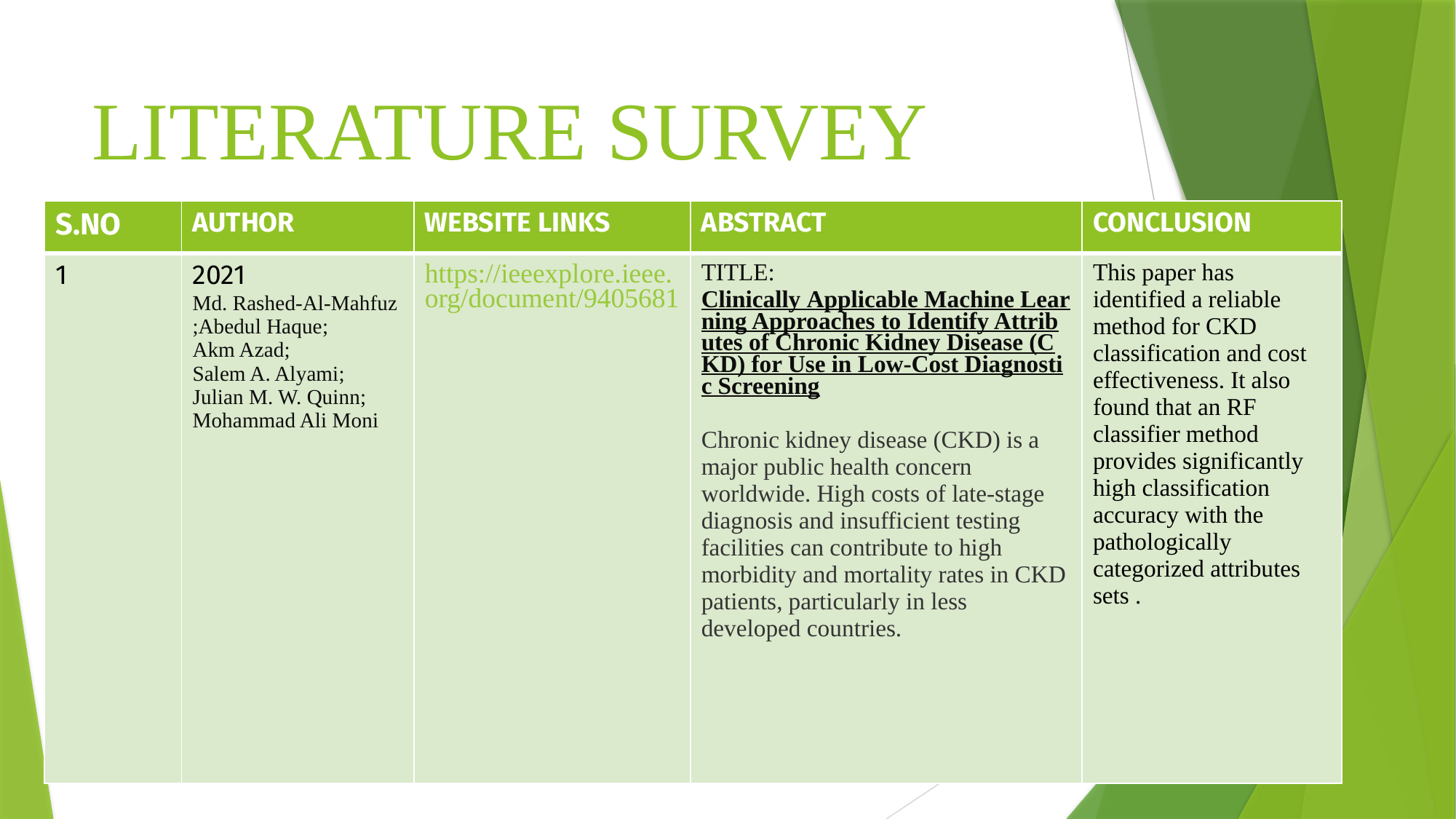

# LITERATURE SURVEY
| S.NO | AUTHOR | WEBSITE LINKS | ABSTRACT | CONCLUSION |
| --- | --- | --- | --- | --- |
| 1 | 2021 Md. Rashed-Al-Mahfuz;Abedul Haque;Akm Azad;Salem A. Alyami;Julian M. W. Quinn;Mohammad Ali Moni | https://ieeexplore.ieee.org/document/9405681 | TITLE:Clinically Applicable Machine Learning Approaches to Identify Attributes of Chronic Kidney Disease (CKD) for Use in Low-Cost Diagnostic Screening Chronic kidney disease (CKD) is a major public health concern worldwide. High costs of late-stage diagnosis and insufficient testing facilities can contribute to high morbidity and mortality rates in CKD patients, particularly in less developed countries. | This paper has identified a reliable method for CKD classification and cost effectiveness. It also found that an RF classifier method provides significantly high classification accuracy with the pathologically categorized attributes sets . |